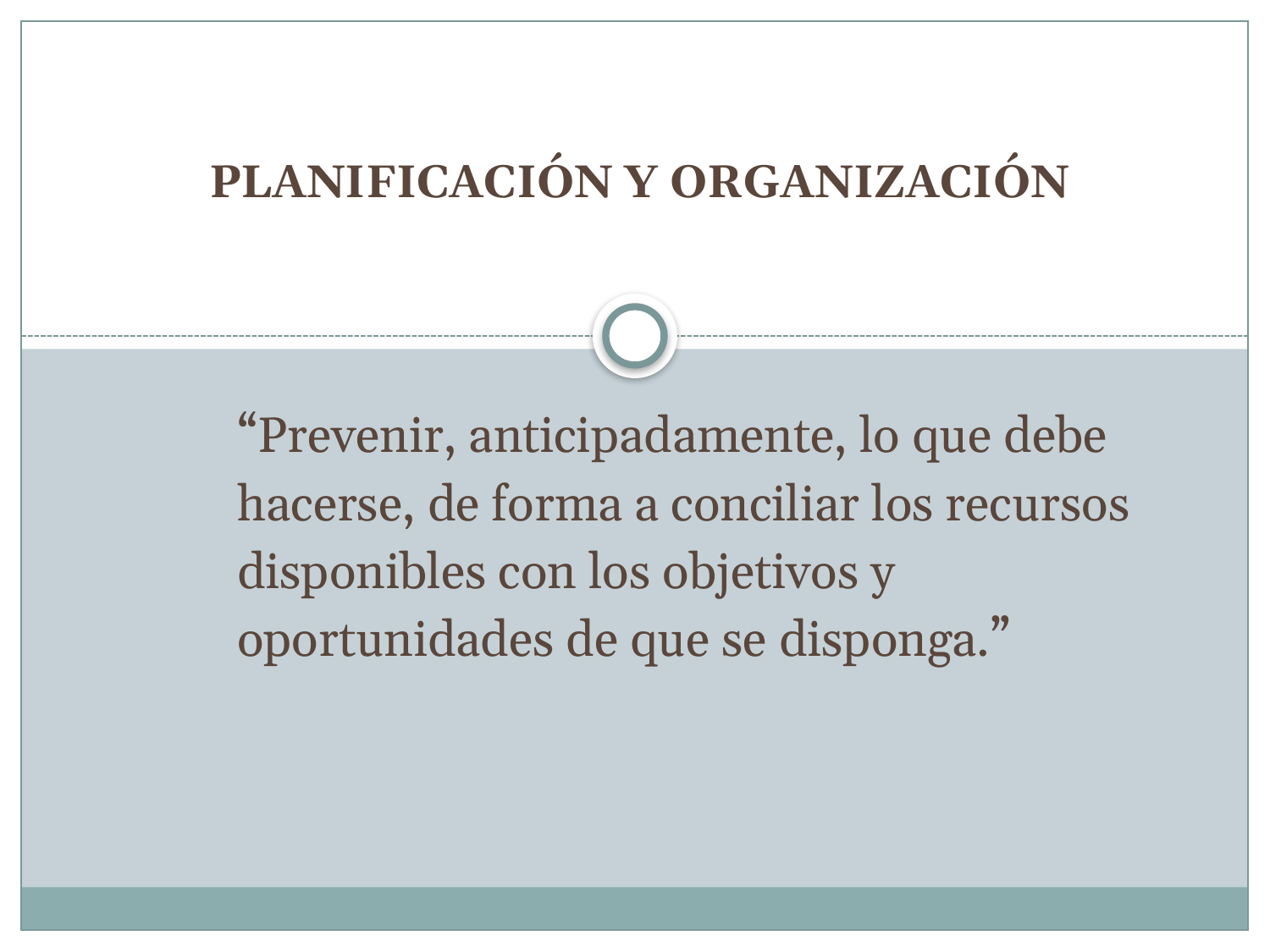

PLANIFICACIÓN Y ORGANIZACIÓN

“Prevenir, anticipadamente, lo que debe hacerse, de forma a conciliar los recursos disponibles con los objetivos y oportunidades de que se disponga.”